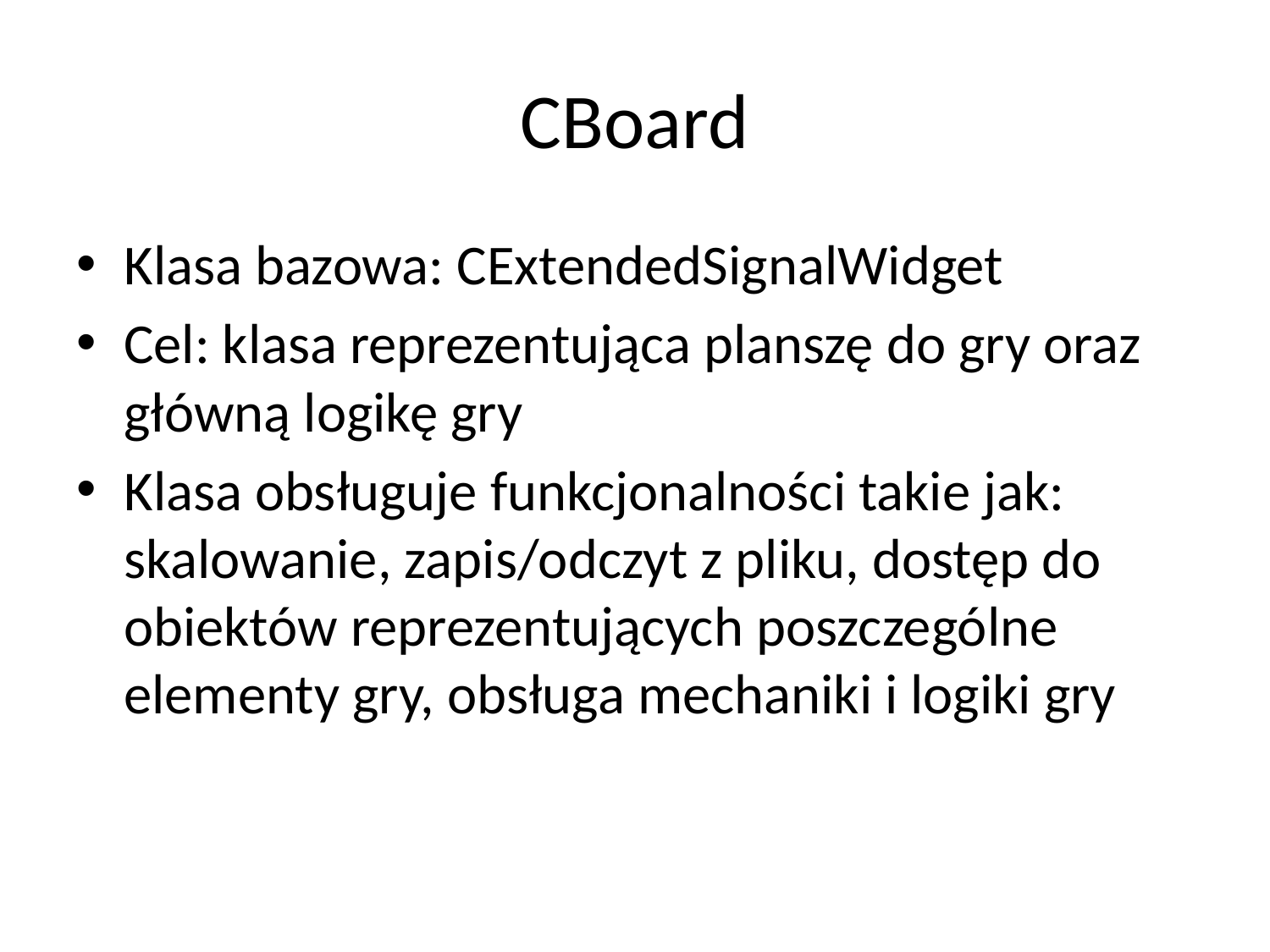

# CBoard
Klasa bazowa: CExtendedSignalWidget
Cel: klasa reprezentująca planszę do gry oraz główną logikę gry
Klasa obsługuje funkcjonalności takie jak: skalowanie, zapis/odczyt z pliku, dostęp do obiektów reprezentujących poszczególne elementy gry, obsługa mechaniki i logiki gry